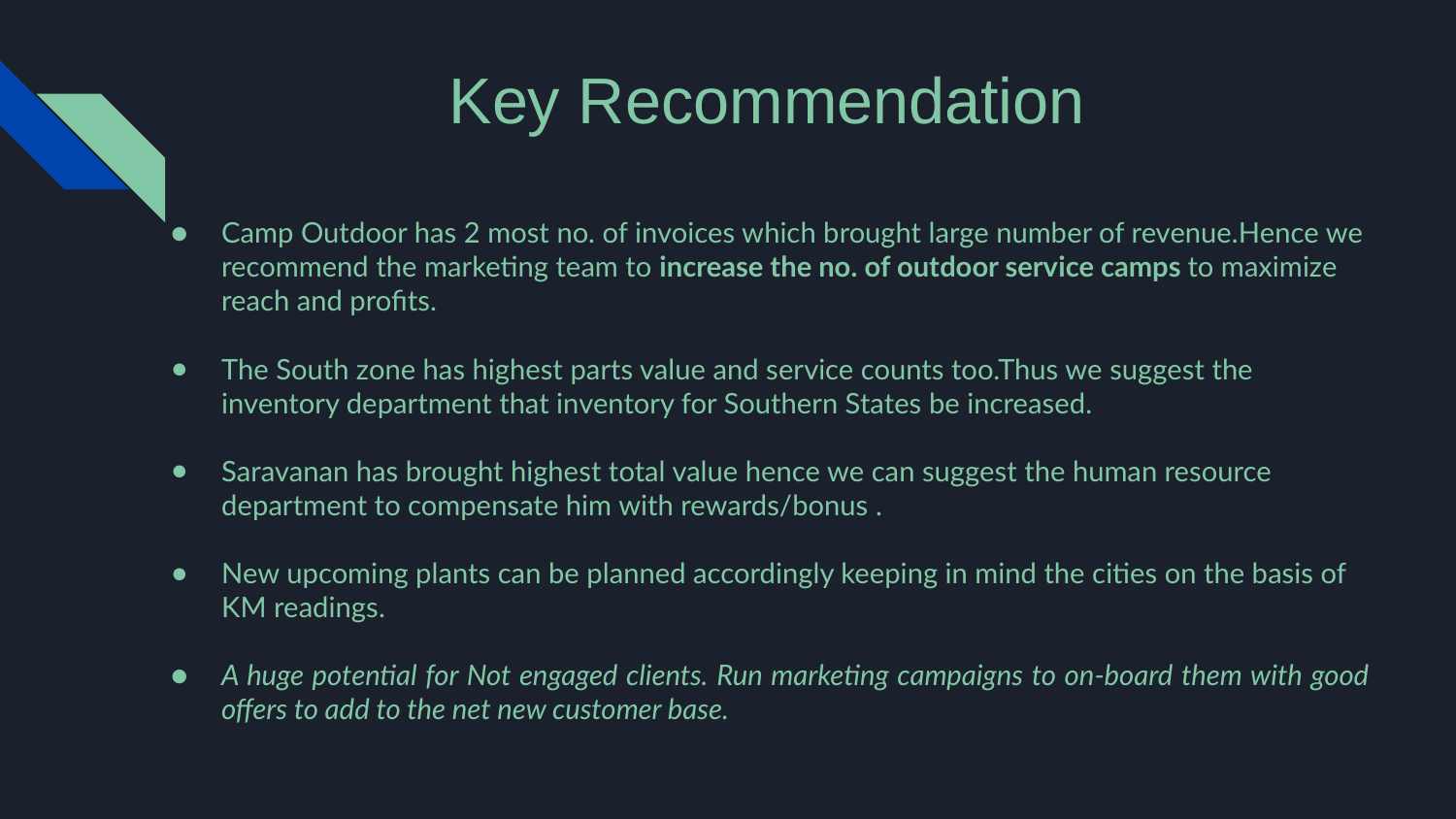

# Key Recommendation
Camp Outdoor has 2 most no. of invoices which brought large number of revenue.Hence we recommend the marketing team to increase the no. of outdoor service camps to maximize reach and profits.

The South zone has highest parts value and service counts too.Thus we suggest the inventory department that inventory for Southern States be increased.

Saravanan has brought highest total value hence we can suggest the human resource department to compensate him with rewards/bonus .

New upcoming plants can be planned accordingly keeping in mind the cities on the basis of KM readings.

A huge potential for Not engaged clients. Run marketing campaigns to on-board them with good offers to add to the net new customer base.